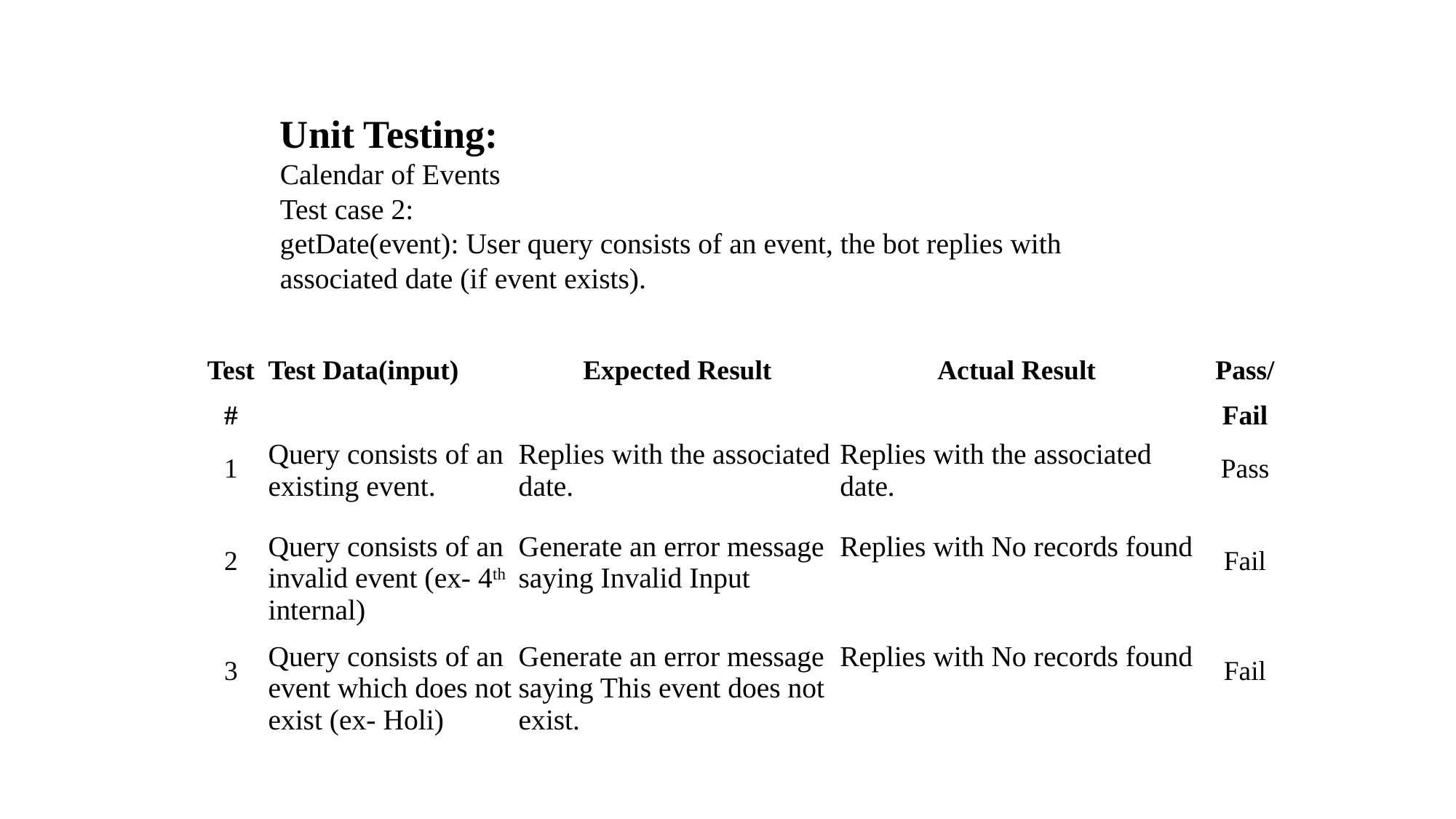

Unit Testing:
Calendar of Events
Test case 2:
getDate(event): User query consists of an event, the bot replies with associated date (if event exists).
| Test # | Test Data(input) | Expected Result | Actual Result | Pass/ Fail |
| --- | --- | --- | --- | --- |
| 1 | Query consists of an existing event. | Replies with the associated date. | Replies with the associated date. | Pass |
| 2 | Query consists of an invalid event (ex- 4th internal) | Generate an error message saying Invalid Input | Replies with No records found | Fail |
| 3 | Query consists of an event which does not exist (ex- Holi) | Generate an error message saying This event does not exist. | Replies with No records found | Fail |